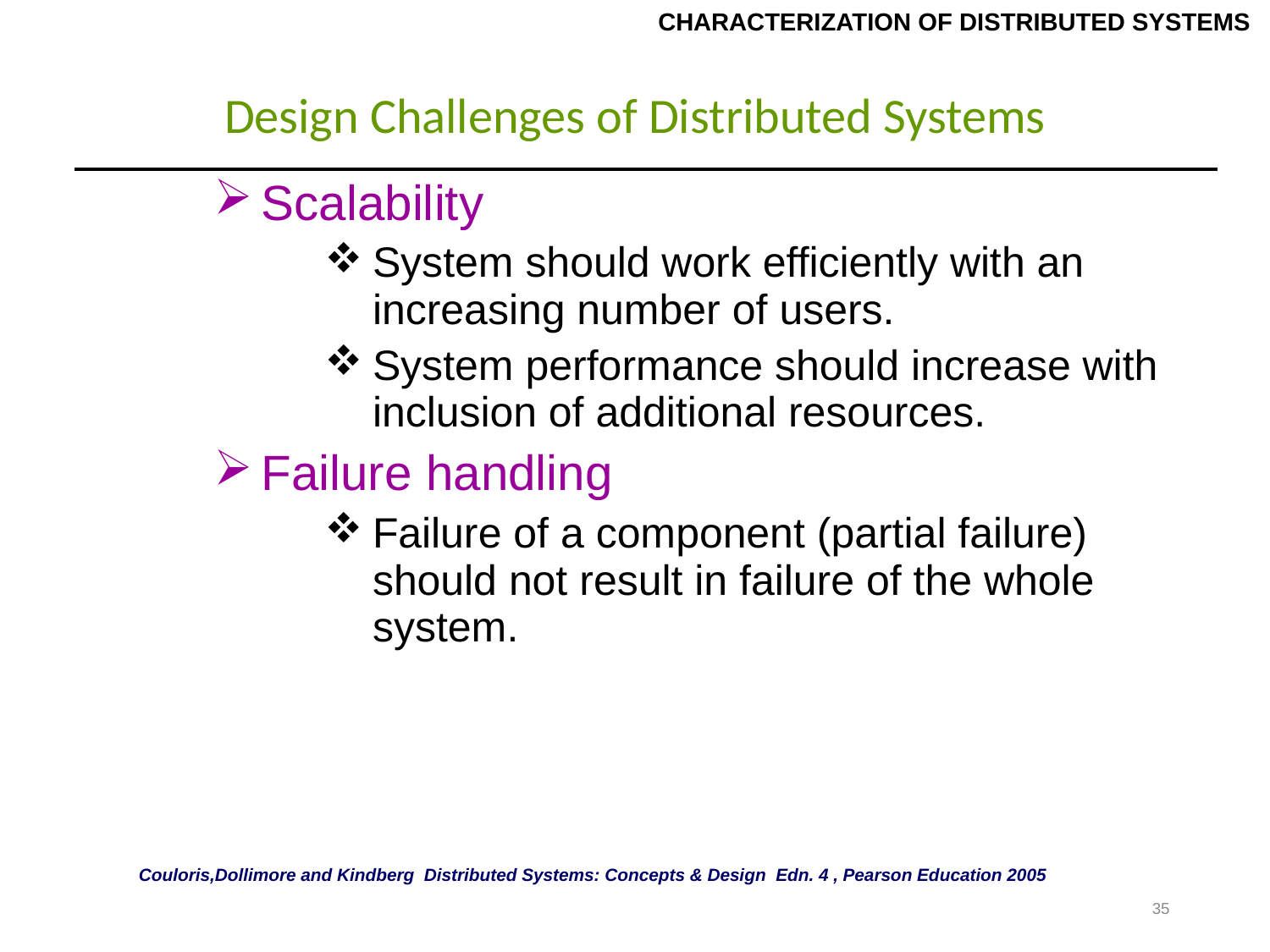

CHARACTERIZATION OF DISTRIBUTED SYSTEMS
# Design Challenges of Distributed Systems
| Scalability System should work efficiently with an increasing number of users. System performance should increase with inclusion of additional resources. Failure handling Failure of a component (partial failure) should not result in failure of the whole system. |
| --- |
Couloris,Dollimore and Kindberg  Distributed Systems: Concepts & Design  Edn. 4 , Pearson Education 2005
35